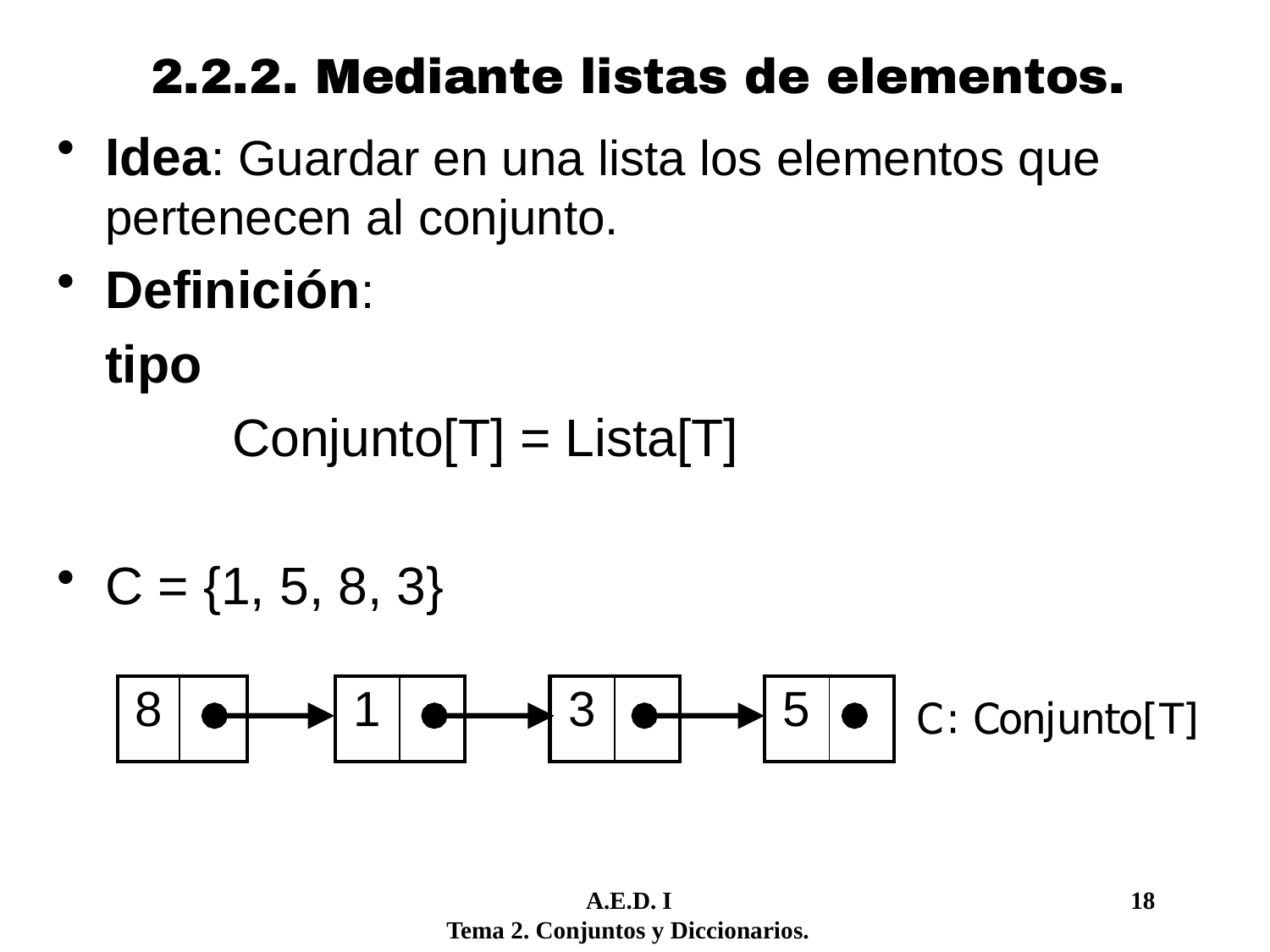

2.2.2. Mediante listas de elementos.
Idea: Guardar en una lista los elementos que pertenecen al conjunto.
Definición:
	tipo
		Conjunto[T] = Lista[T]

C = {1, 5, 8, 3}
| 8 |  |
| --- | --- |
| 1 |  |
| --- | --- |
| 3 |  |
| --- | --- |
| 5 |  |
| --- | --- |
C: Conjunto[T]

	  A.E.D. I				        18
Tema 2. Conjuntos y Diccionarios.